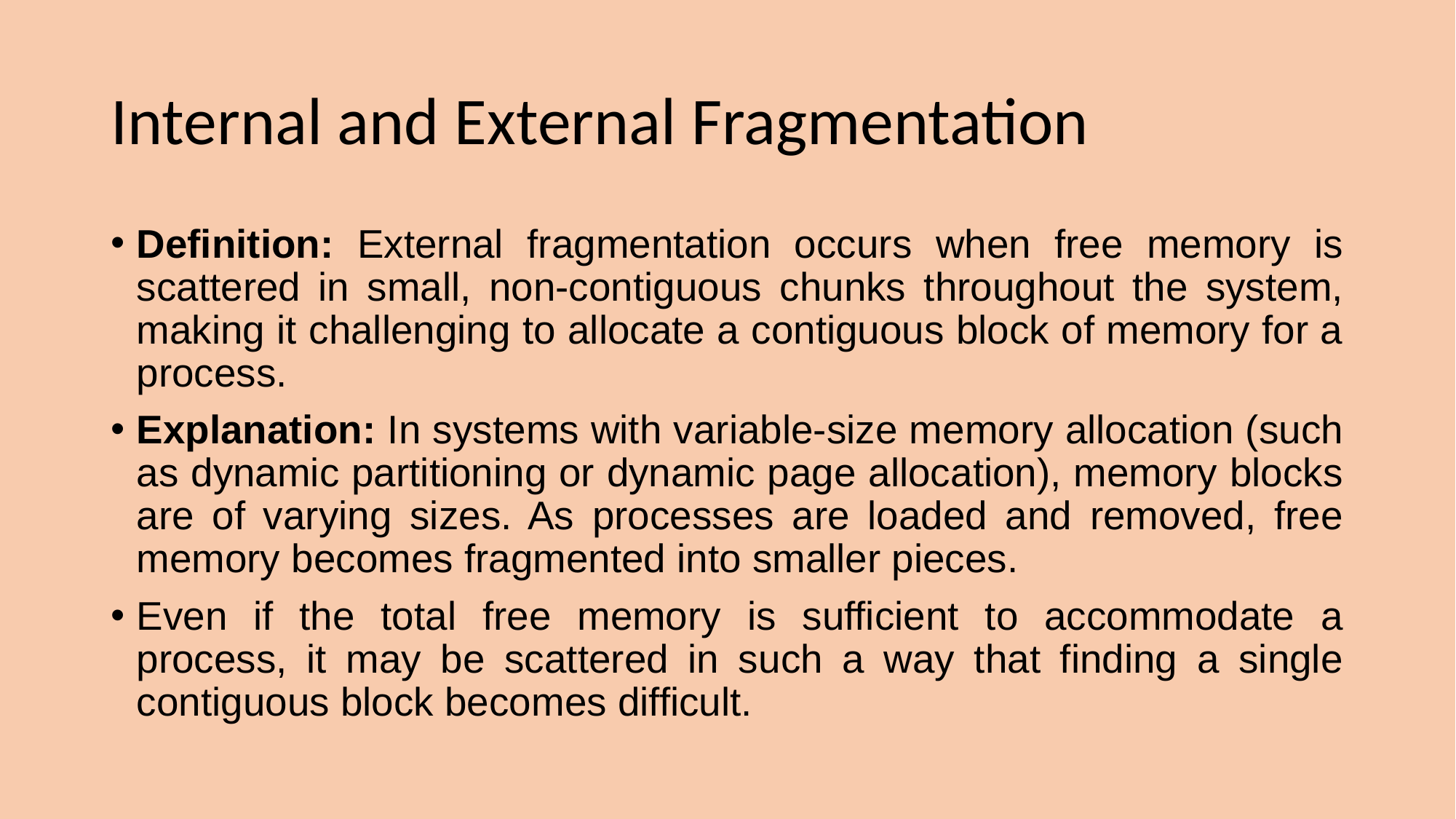

# Internal and External Fragmentation
Definition: External fragmentation occurs when free memory is scattered in small, non-contiguous chunks throughout the system, making it challenging to allocate a contiguous block of memory for a process.
Explanation: In systems with variable-size memory allocation (such as dynamic partitioning or dynamic page allocation), memory blocks are of varying sizes. As processes are loaded and removed, free memory becomes fragmented into smaller pieces.
Even if the total free memory is sufficient to accommodate a process, it may be scattered in such a way that finding a single contiguous block becomes difficult.